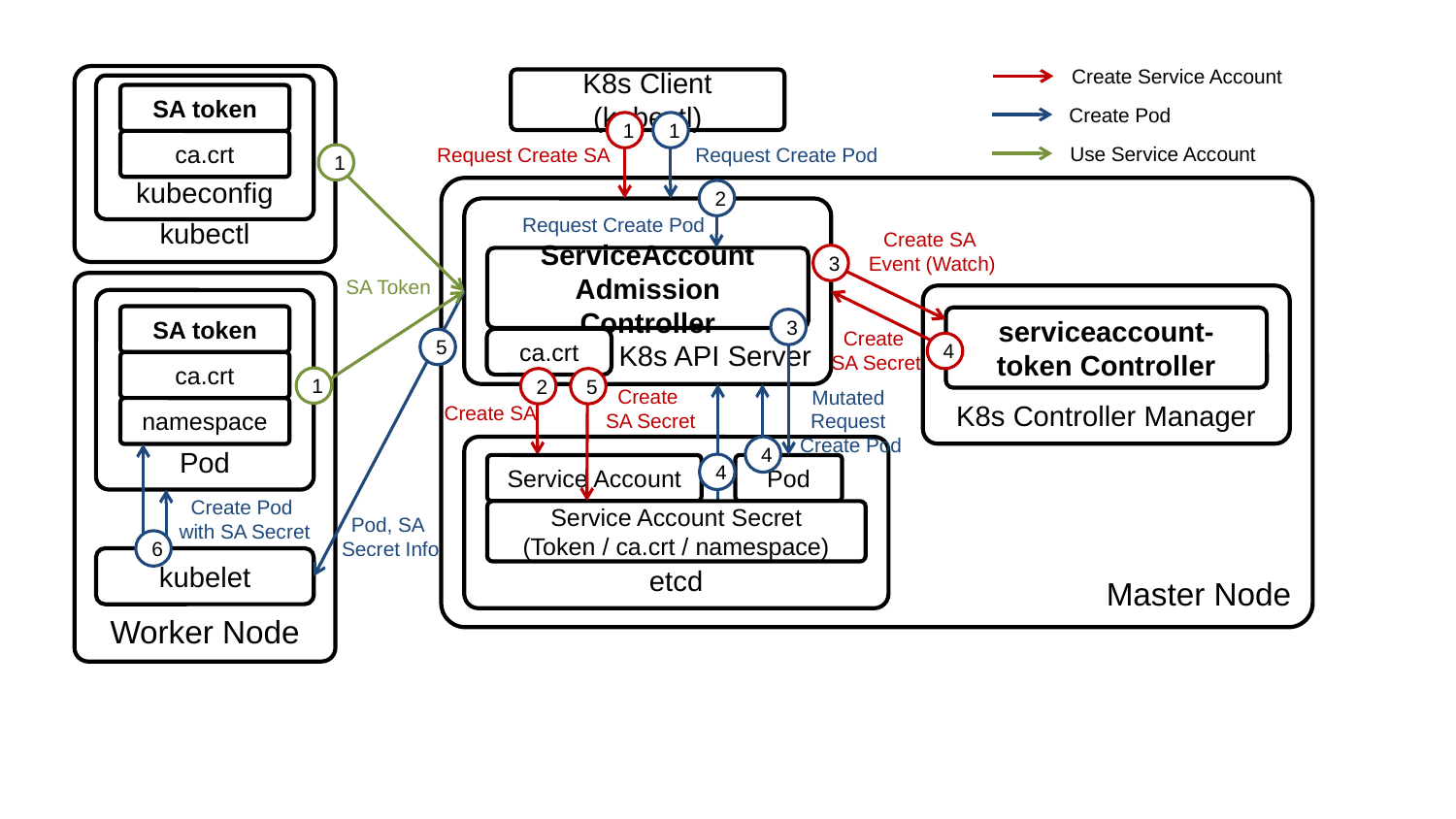

Create Service Account
Create Pod
Use Service Account
kubectl
K8s Client (kubectl)
kubeconfig
SA token
1
1
ca.crt
Request Create SA
Request Create Pod
1
Master Node
2
K8s API Server
Request Create Pod
Create SA
Event (Watch)
3
ServiceAccount Admission Controller
SA Token
Worker Node
K8s Controller Manager
Pod
SA token
serviceaccount-token Controller
3
Create
SA Secret
ca.crt
5
4
ca.crt
1
2
5
Create
SA Secret
Mutated
Request
Create Pod
Create SA
namespace
4
etcd
4
Service Account
Pod
Create Pod
with SA Secret
Service Account Secret
(Token / ca.crt / namespace)
Pod, SA
Secret Info
6
kubelet